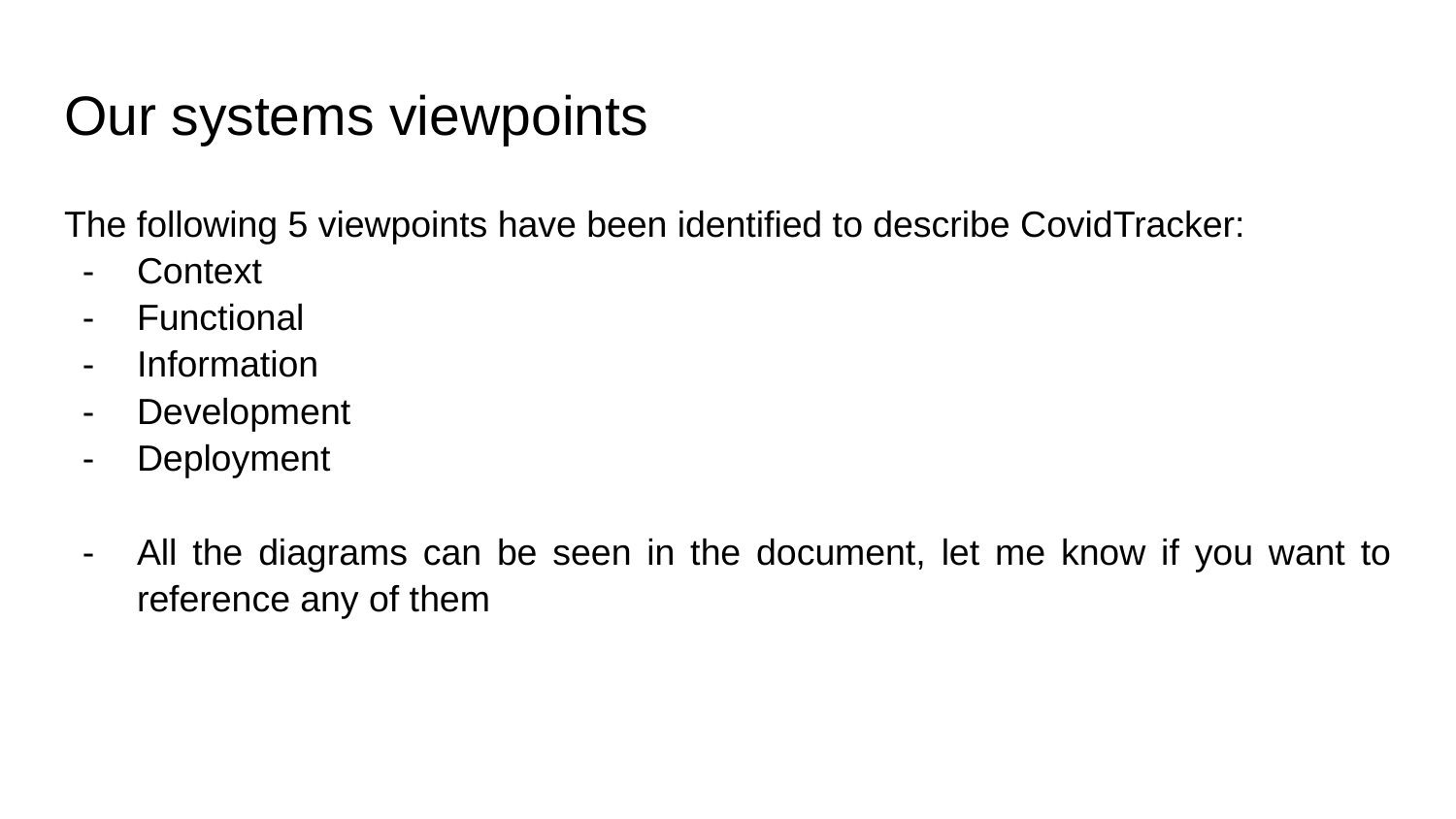

# Our systems viewpoints
The following 5 viewpoints have been identified to describe CovidTracker:
Context
Functional
Information
Development
Deployment

All the diagrams can be seen in the document, let me know if you want to reference any of them